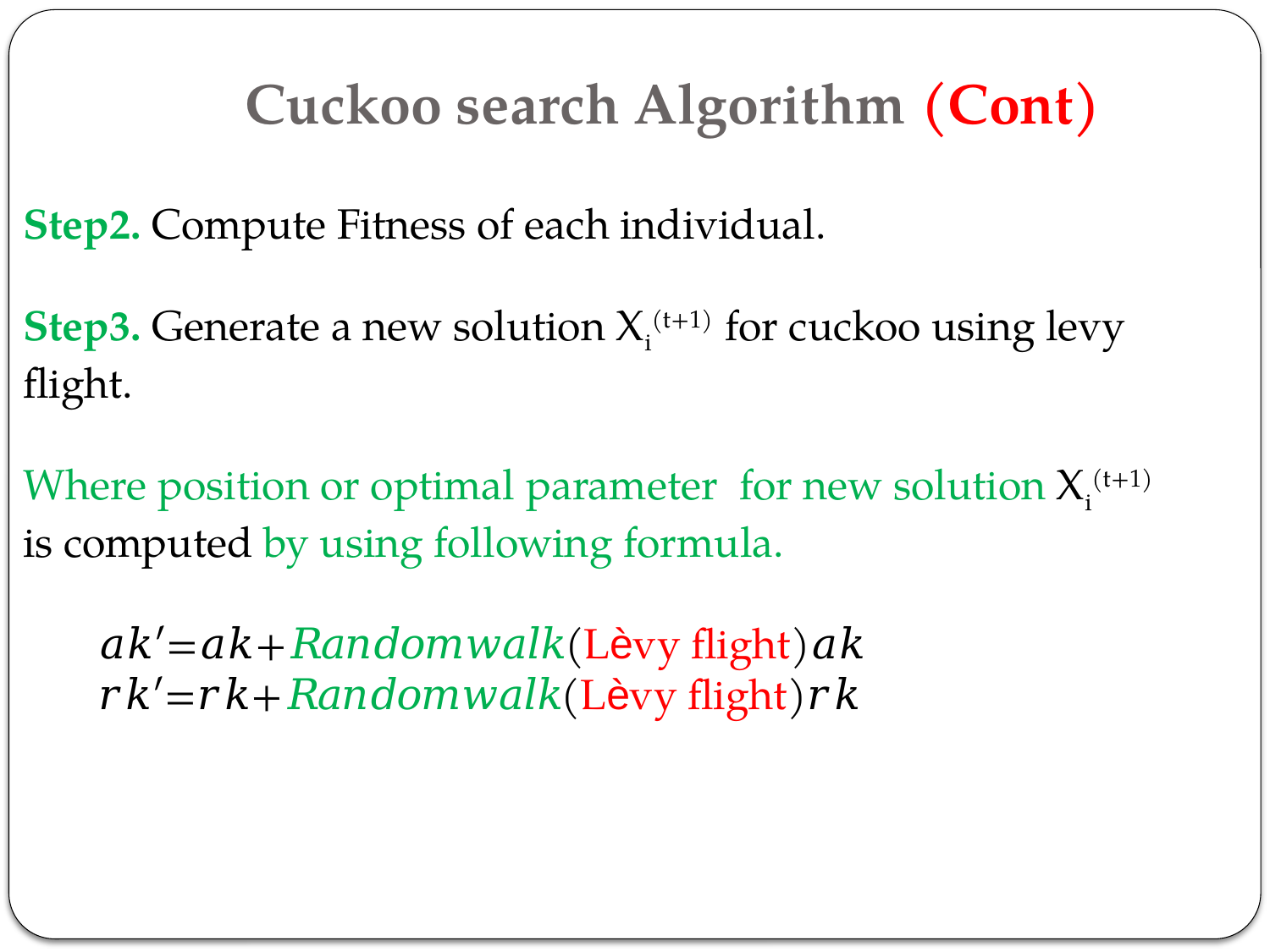

# Cuckoo search Algorithm (Cont)
Step2. Compute Fitness of each individual.

Step3. Generate a new solution Xi(t+1)  for cuckoo using levy flight.

Where position or optimal parameter  for new solution Xi(t+1)   is computed by using following formula.

𝑎𝑘′=𝑎𝑘+𝑅𝑎𝑛𝑑𝑜𝑚𝑤𝑎𝑙𝑘(Lѐvy flight)𝑎𝑘
𝑟𝑘′=𝑟𝑘+𝑅𝑎𝑛𝑑𝑜𝑚𝑤𝑎𝑙𝑘(Lѐvy flight)𝑟𝑘